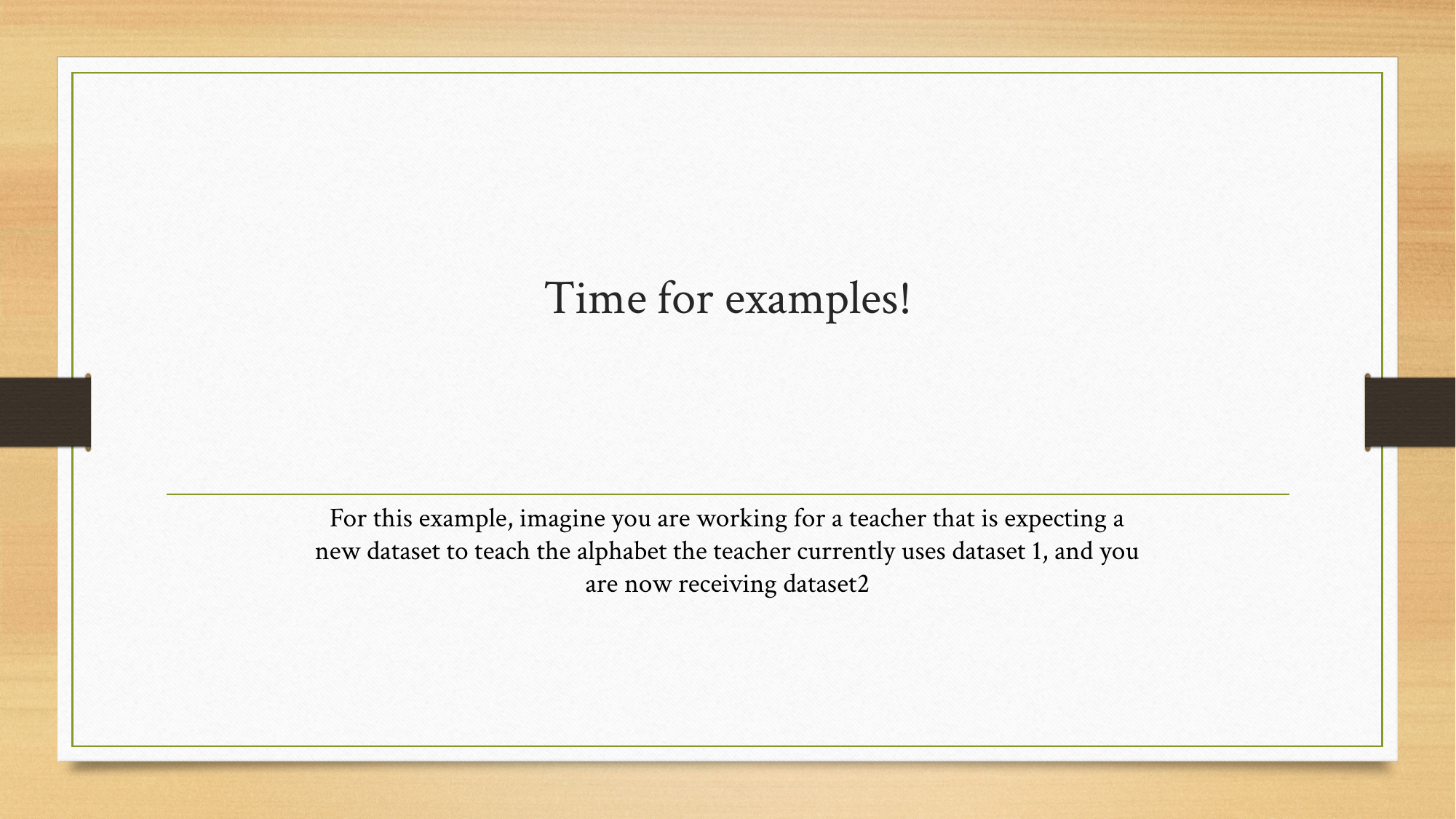

# Time for examples!
For this example, imagine you are working for a teacher that is expecting a new dataset to teach the alphabet the teacher currently uses dataset 1, and you are now receiving dataset2